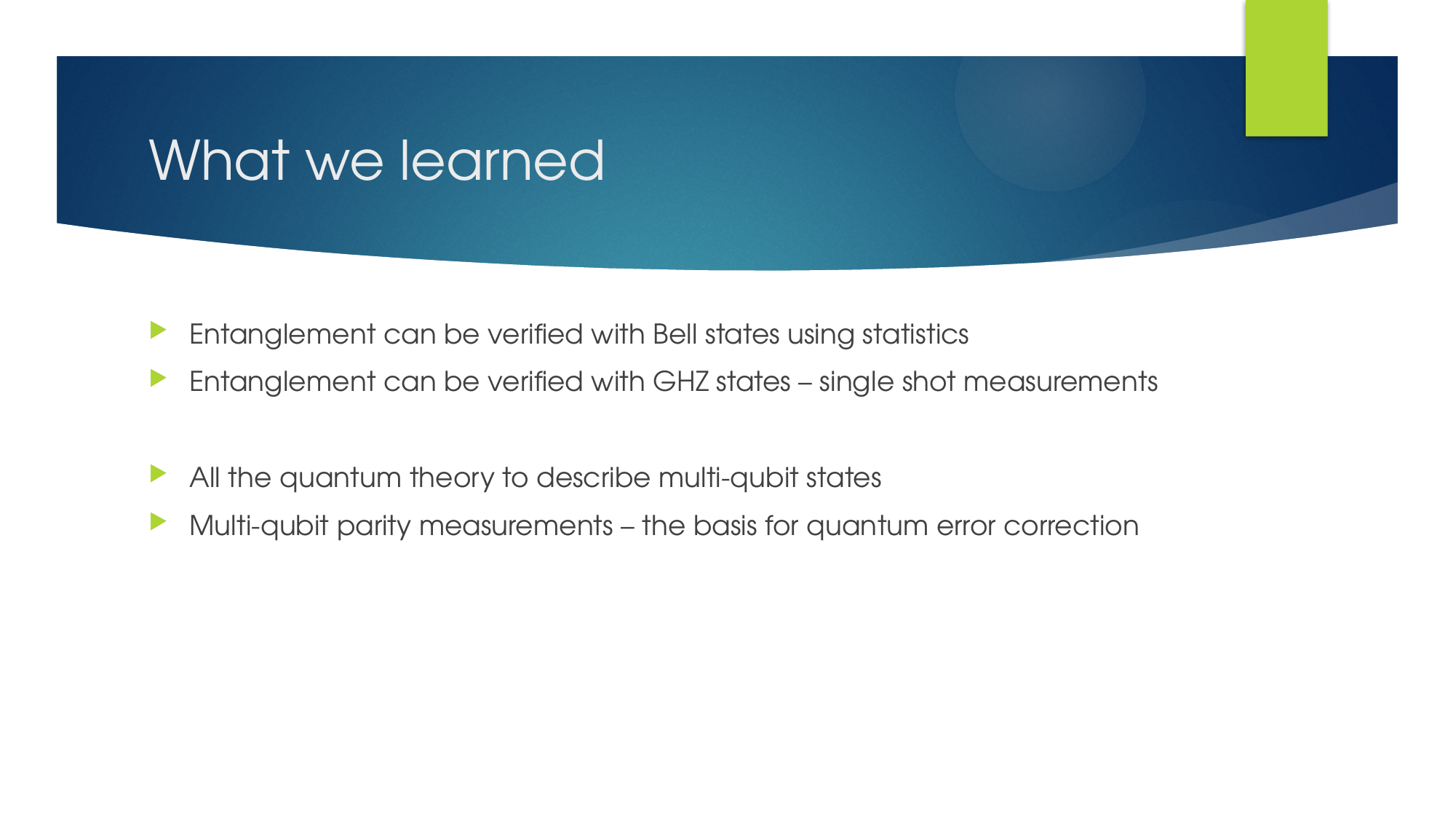

# What we learned
Entanglement can be verified with Bell states using statistics
Entanglement can be verified with GHZ states – single shot measurements

All the quantum theory to describe multi-qubit states
Multi-qubit parity measurements – the basis for quantum error correction